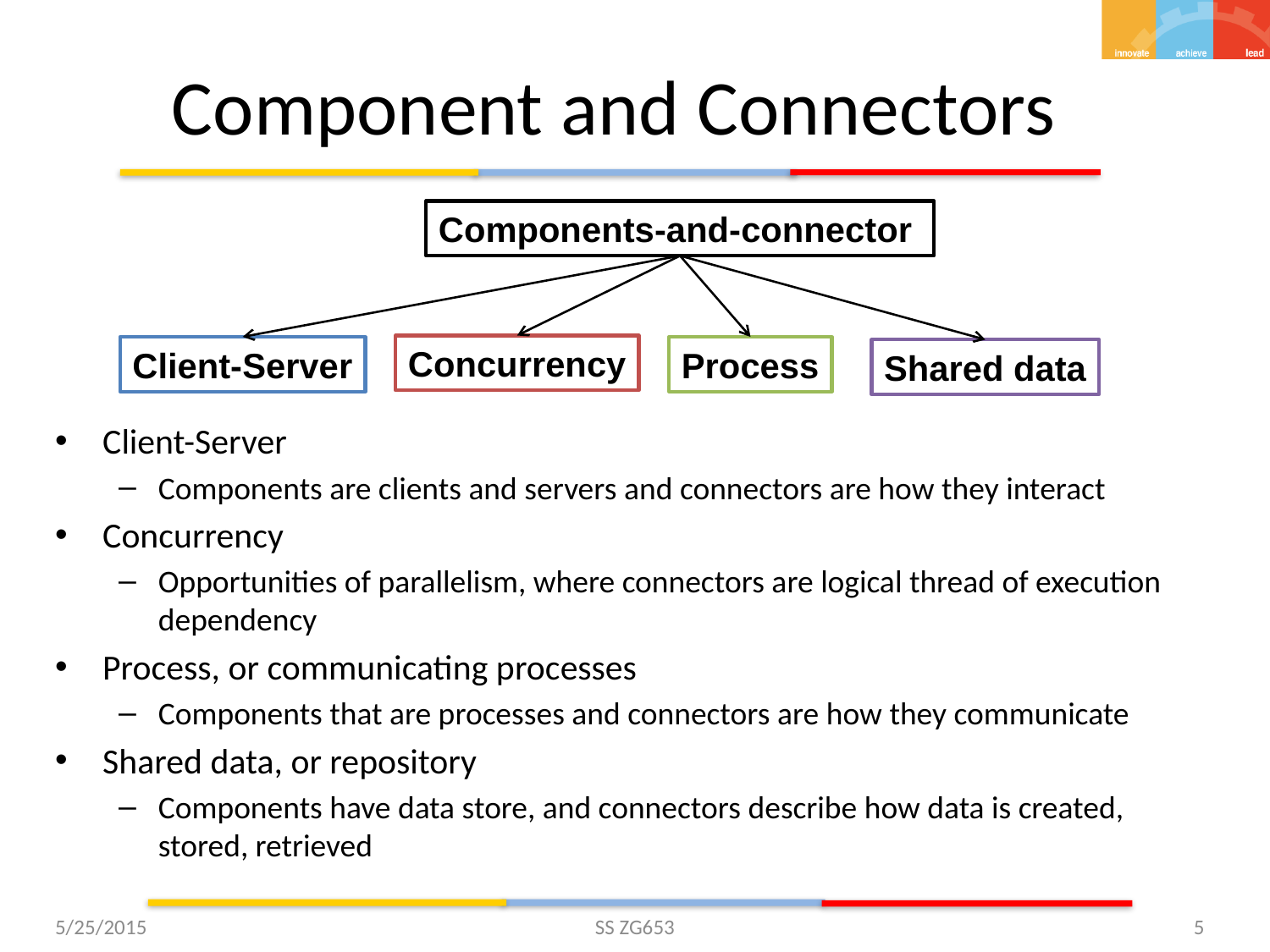

# Component and Connectors
Components-and-connector
Concurrency
Client-Server
Process
Shared data
Client-Server
Components are clients and servers and connectors are how they interact
Concurrency
Opportunities of parallelism, where connectors are logical thread of execution dependency
Process, or communicating processes
Components that are processes and connectors are how they communicate
Shared data, or repository
Components have data store, and connectors describe how data is created, stored, retrieved
5/25/2015
SS ZG653
5